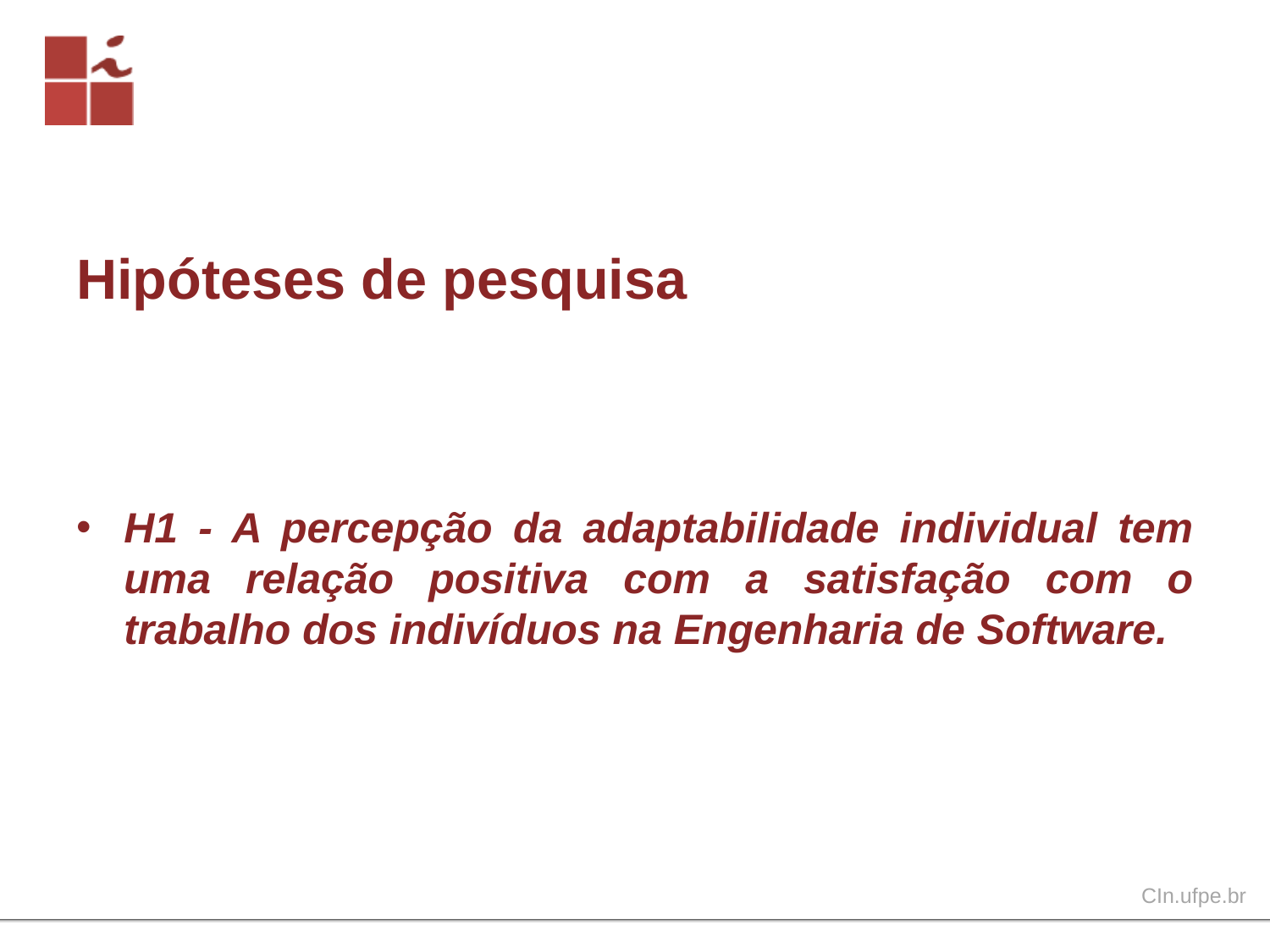

# Hipóteses de pesquisa

H1 - A percepção da adaptabilidade individual tem uma relação positiva com a satisfação com o trabalho dos indivíduos na Engenharia de Software.